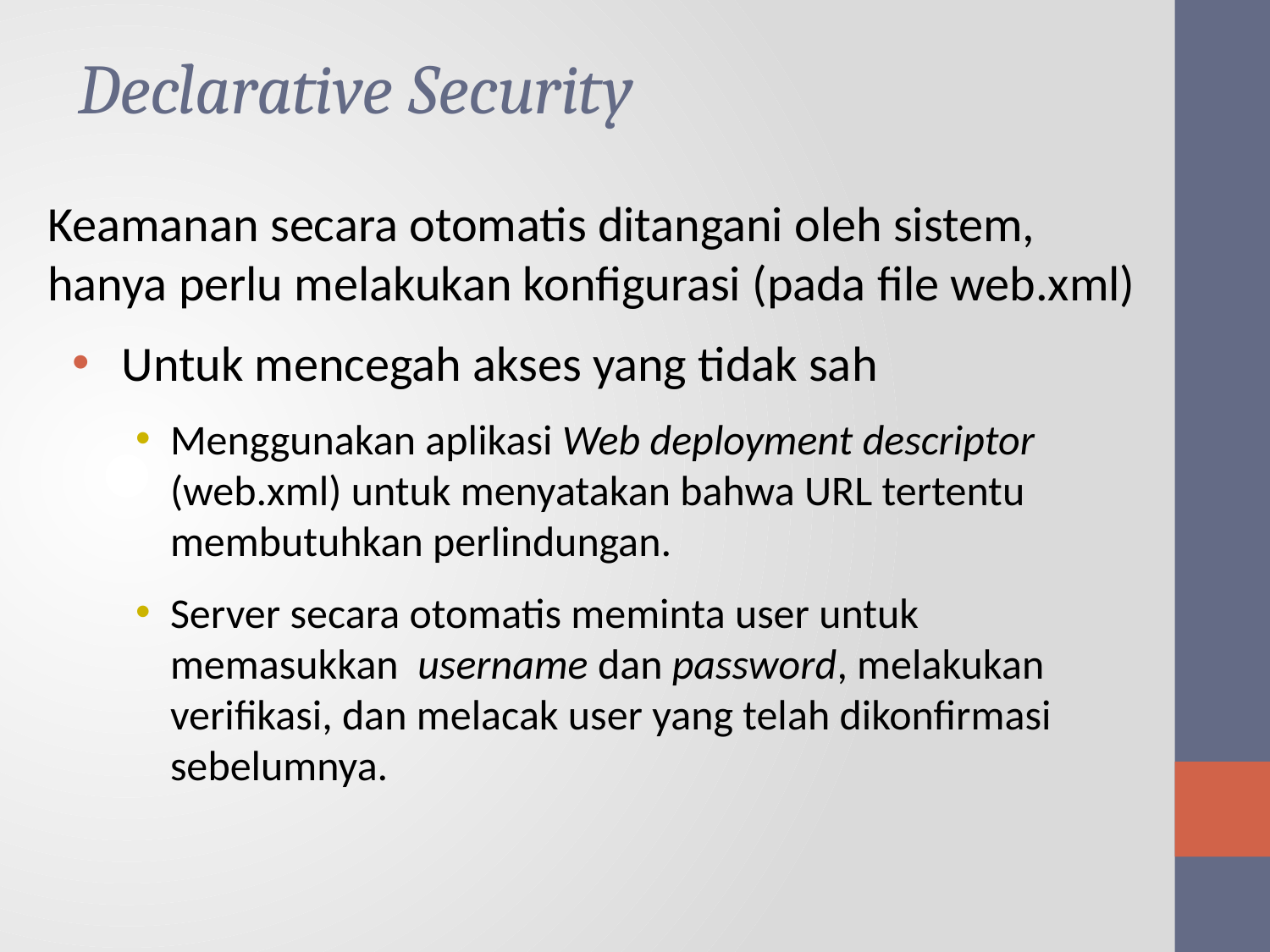

# Declarative Security
Keamanan secara otomatis ditangani oleh sistem, hanya perlu melakukan konfigurasi (pada file web.xml)
Untuk mencegah akses yang tidak sah
Menggunakan aplikasi Web deployment descriptor (web.xml) untuk menyatakan bahwa URL tertentu membutuhkan perlindungan.
Server secara otomatis meminta user untuk memasukkan  username dan password, melakukan verifikasi, dan melacak user yang telah dikonfirmasi sebelumnya.